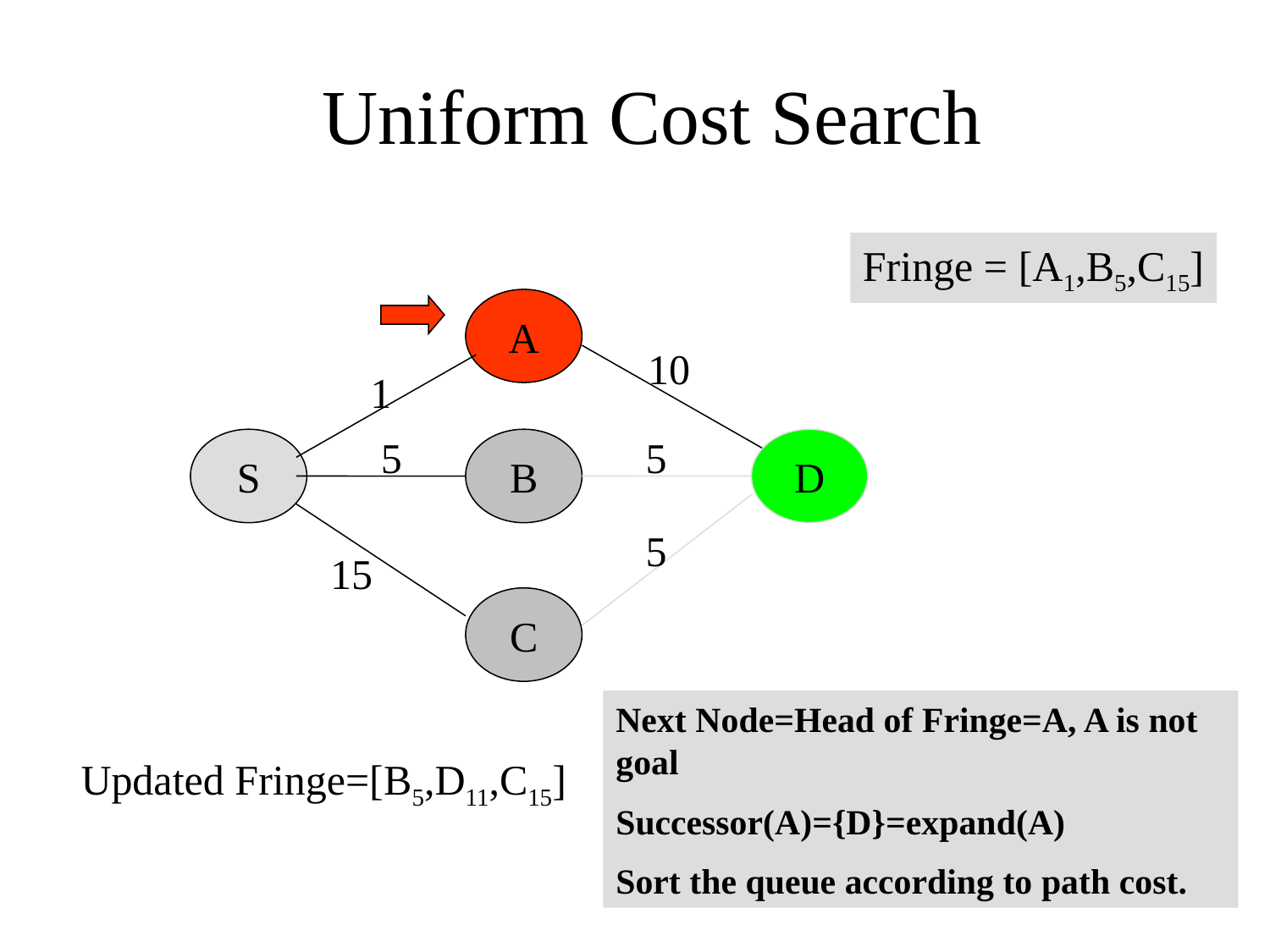

Uniform Cost Search
Fringe = [A1,B5,C15]
A

1
5
S
B

15
C

10

5
D

5
Next Node=Head of Fringe=A, A is not goal
Successor(A)={D}=expand(A)
Sort the queue according to path cost.

Updated Fringe=[B5,D11,C15]